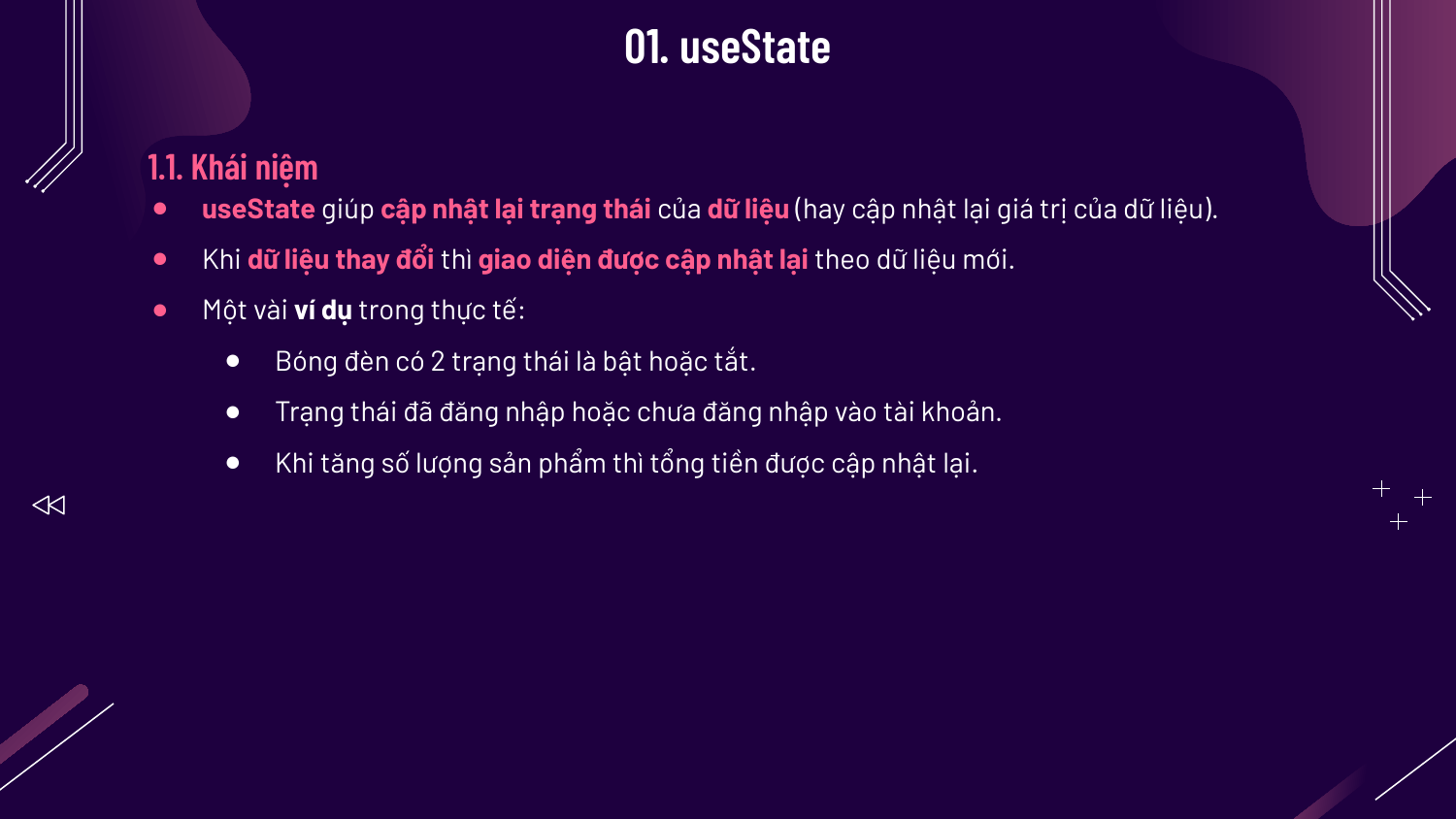

# 01. useState
1.1. Khái niệm
useState giúp cập nhật lại trạng thái của dữ liệu (hay cập nhật lại giá trị của dữ liệu).
Khi dữ liệu thay đổi thì giao diện được cập nhật lại theo dữ liệu mới.
Một vài ví dụ trong thực tế:
Bóng đèn có 2 trạng thái là bật hoặc tắt.
Trạng thái đã đăng nhập hoặc chưa đăng nhập vào tài khoản.
Khi tăng số lượng sản phẩm thì tổng tiền được cập nhật lại.